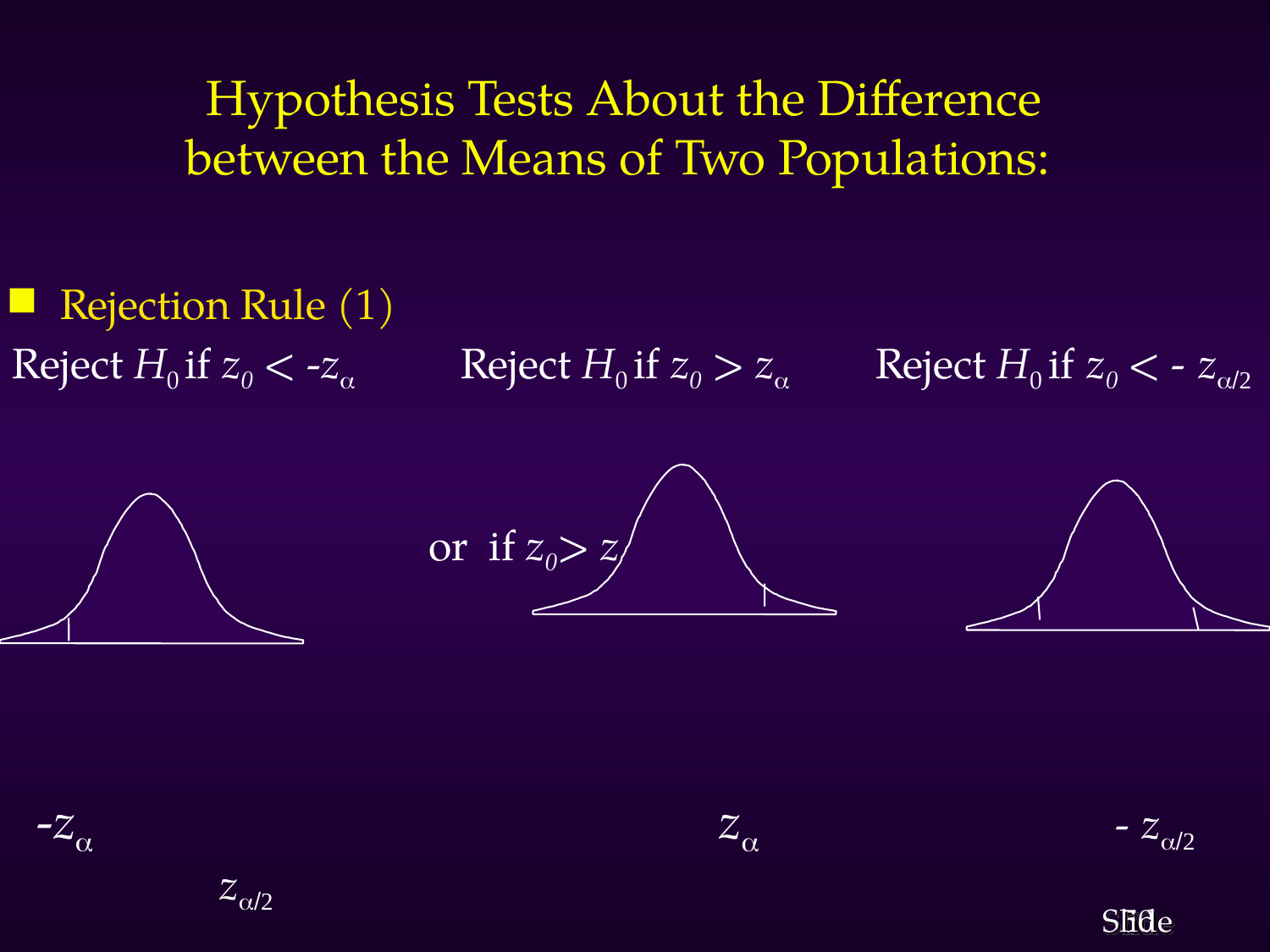

# Hypothesis Tests About the Difference between the Means of Two Populations:

Rejection Rule (1)
Reject H0 if z0 < -zα          Reject H0 if z0 > zα       Reject H0 if z0 < - zα/2
                                                                                                                                    or  if z0> zα/2

  -zα                                                   zα                             - zα/2                   zα/2